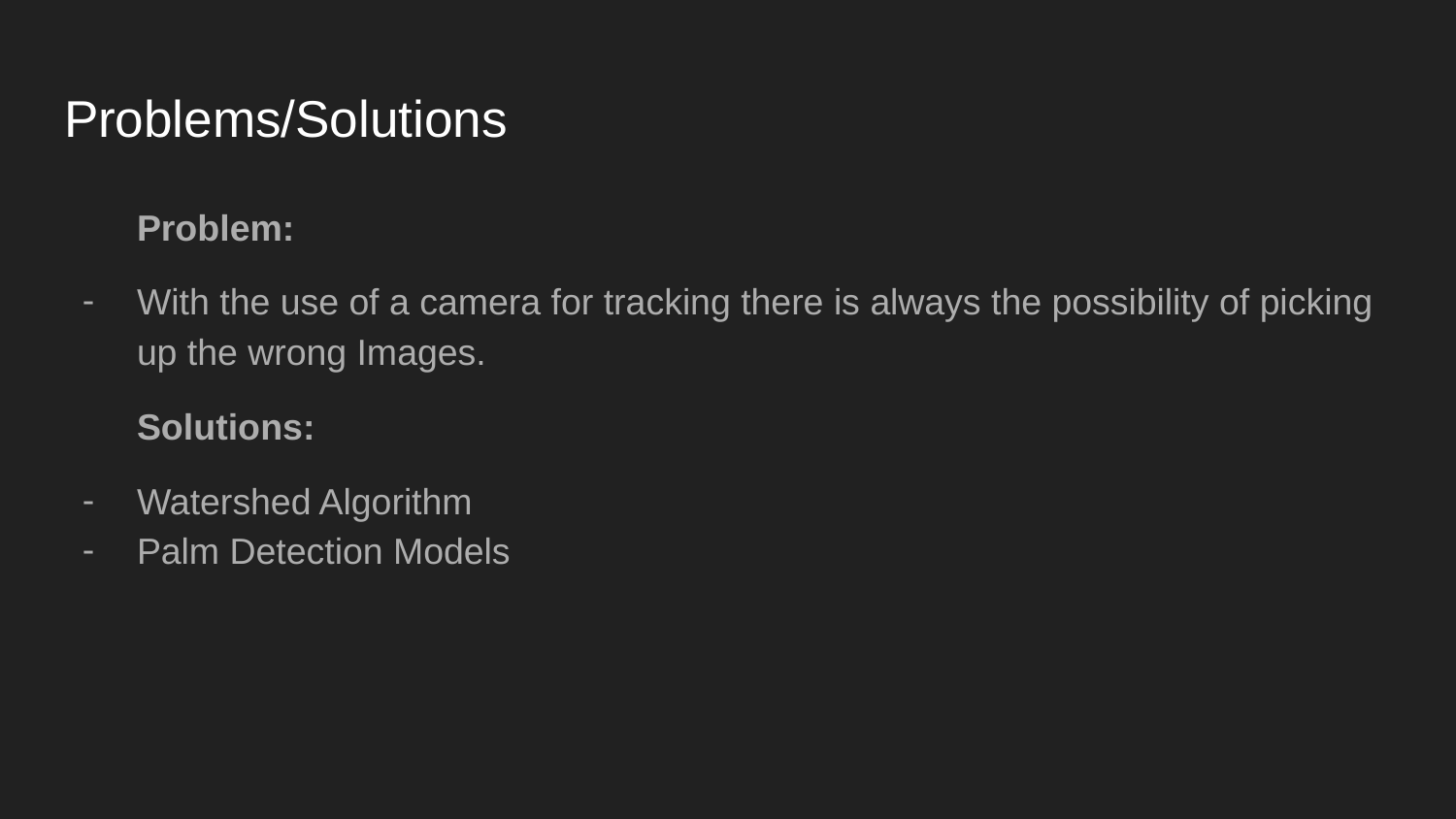

# Problems/Solutions
Problem:
With the use of a camera for tracking there is always the possibility of picking up the wrong Images.
Solutions:
Watershed Algorithm
Palm Detection Models